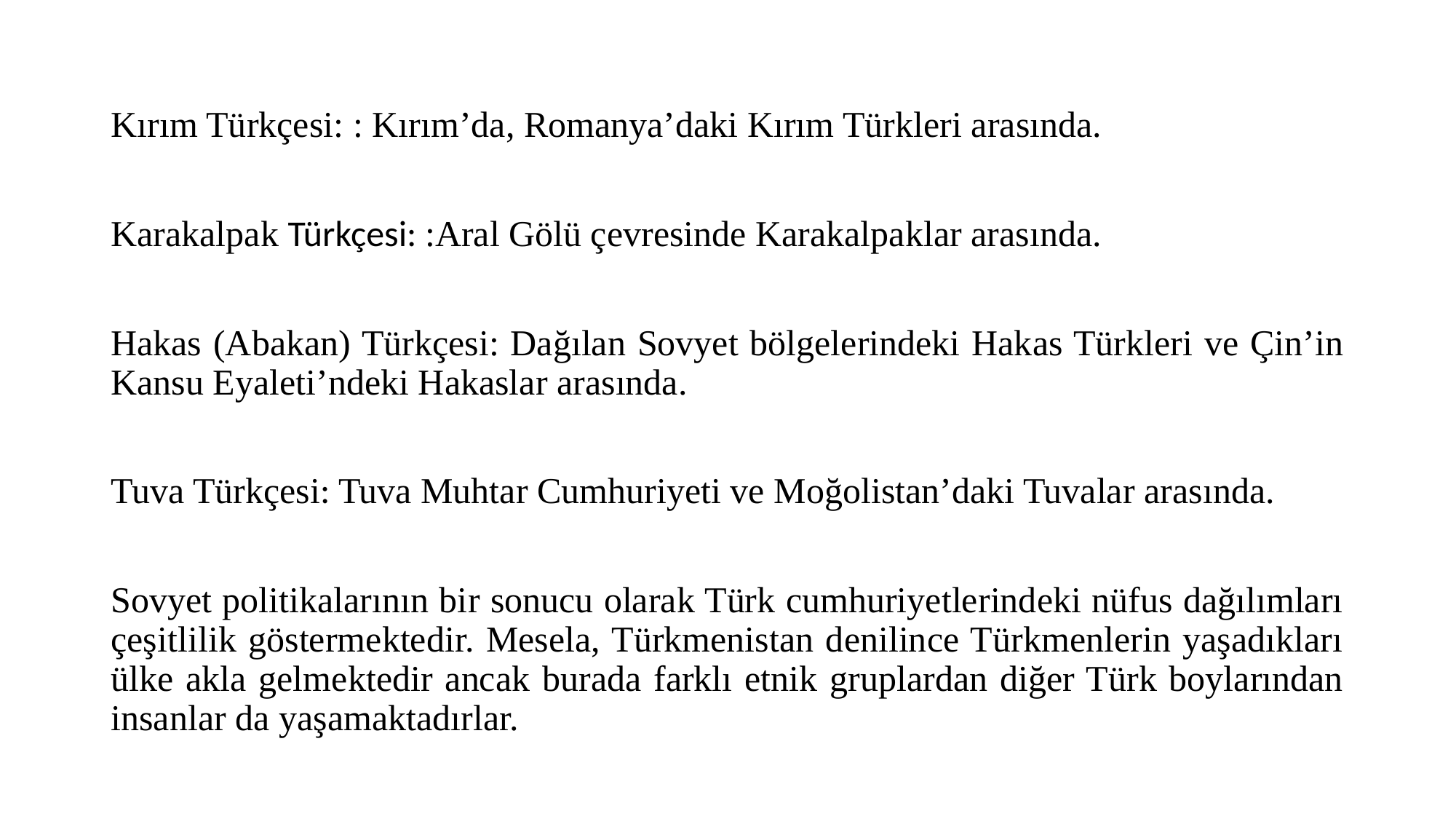

Kırım Türkçesi: : Kırım’da, Romanya’daki Kırım Türkleri arasında.

Karakalpak Türkçesi: :Aral Gölü çevresinde Karakalpaklar arasında.

Hakas (Abakan) Türkçesi: Dağılan Sovyet bölgelerindeki Hakas Türkleri ve Çin’in Kansu Eyaleti’ndeki Hakaslar arasında.

Tuva Türkçesi: Tuva Muhtar Cumhuriyeti ve Moğolistan’daki Tuvalar arasında.

Sovyet politikalarının bir sonucu olarak Türk cumhuriyetlerindeki nüfus dağılımları çeşitlilik göstermektedir. Mesela, Türkmenistan denilince Türkmenlerin yaşadıkları ülke akla gelmektedir ancak burada farklı etnik gruplardan diğer Türk boylarından insanlar da yaşamaktadırlar.